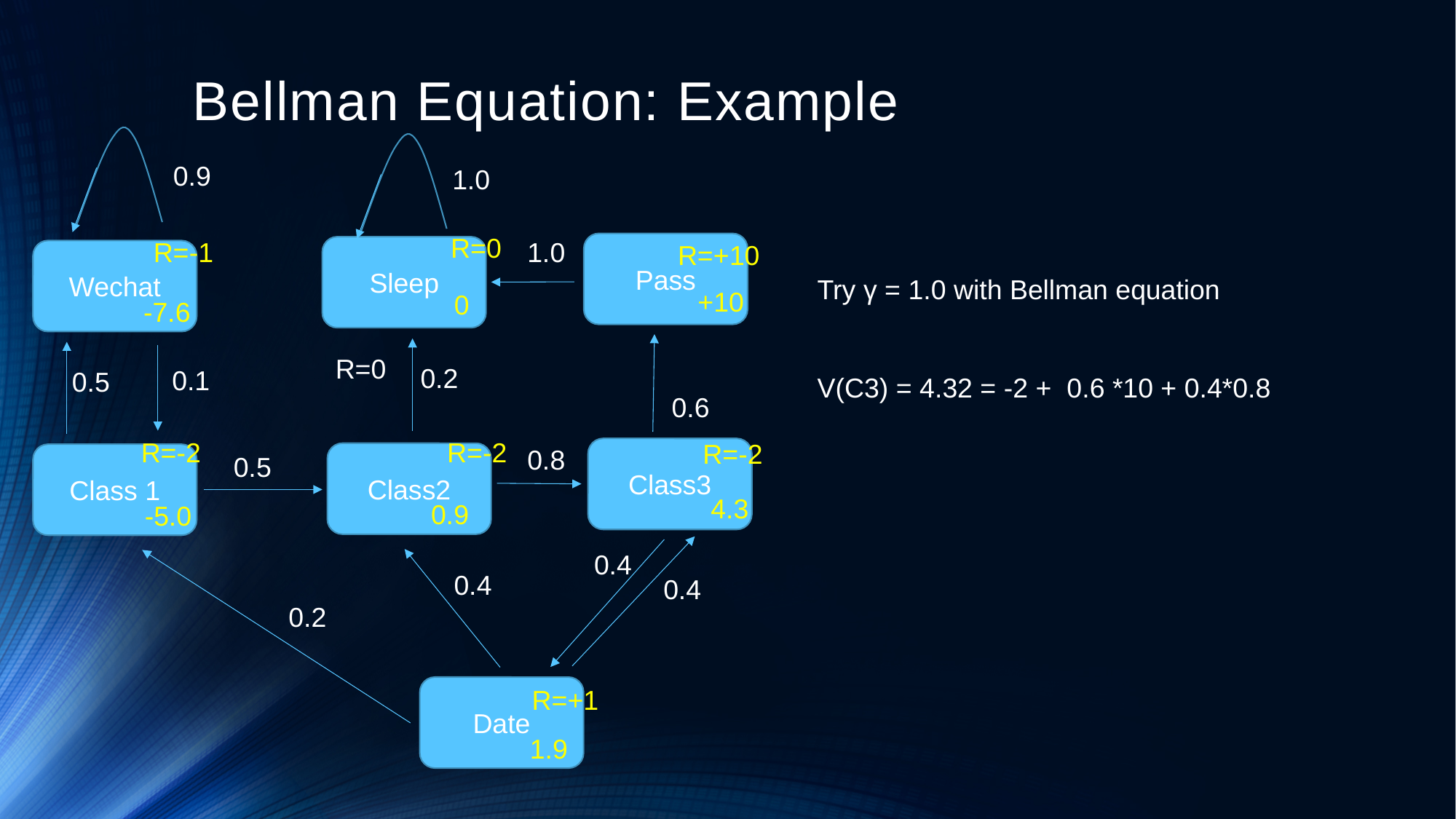

# Bellman Equation: Example

0.9
1.0

R=0
1.0
R=-1
R=+10
Pass
Sleep
Wechat
Try γ = 1.0 with Bellman equation

V(C3) = 4.32 = -2 +  0.6 *10 + 0.4*0.8

+10
0
-7.6
R=0
0.2
0.1
0.5
0.6
R=-2
R=-2
R=-2
0.8
Class3
Class2
Class 1
0.5
4.3
0.9
-5.0
0.4
0.4
0.4
0.2
Date
R=+1
1.9